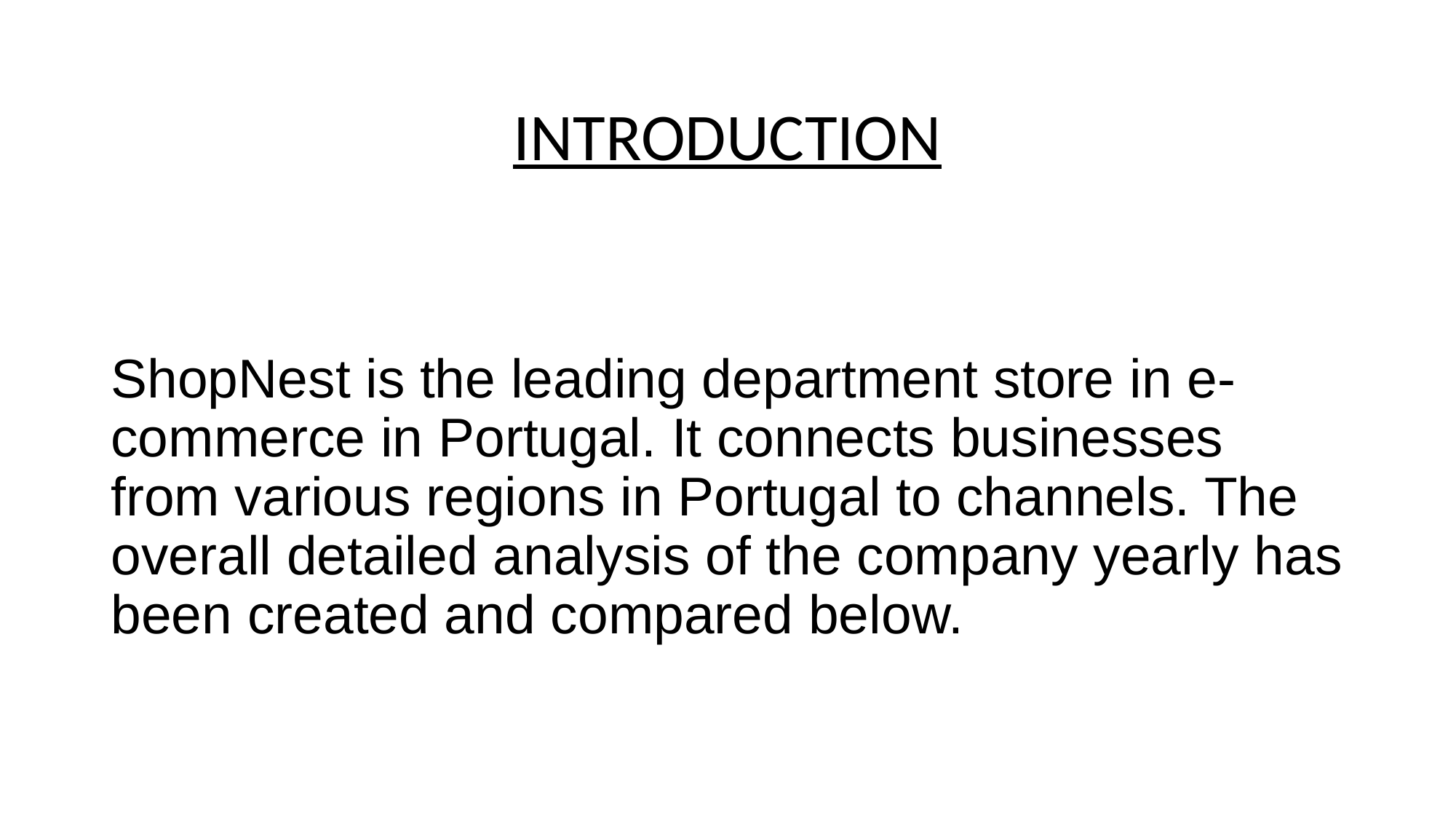

# INTRODUCTION

ShopNest is the leading department store in e-commerce in Portugal. It connects businesses from various regions in Portugal to channels. The overall detailed analysis of the company yearly has been created and compared below.